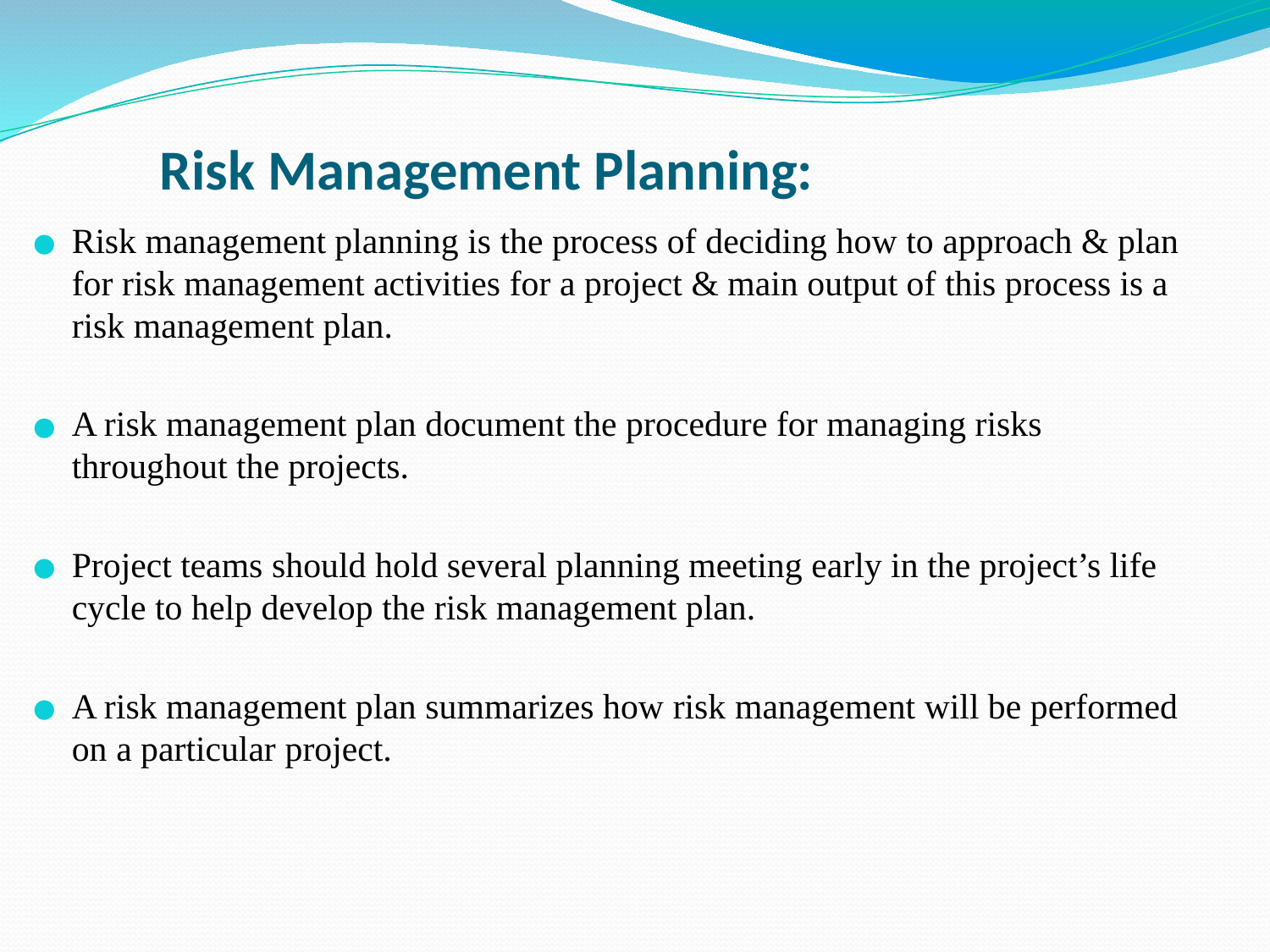

# Risk Management Planning:
Risk management planning is the process of deciding how to approach & plan for risk management activities for a project & main output of this process is a risk management plan.

A risk management plan document the procedure for managing risks throughout the projects.

Project teams should hold several planning meeting early in the project’s life cycle to help develop the risk management plan.

A risk management plan summarizes how risk management will be performed on a particular project.